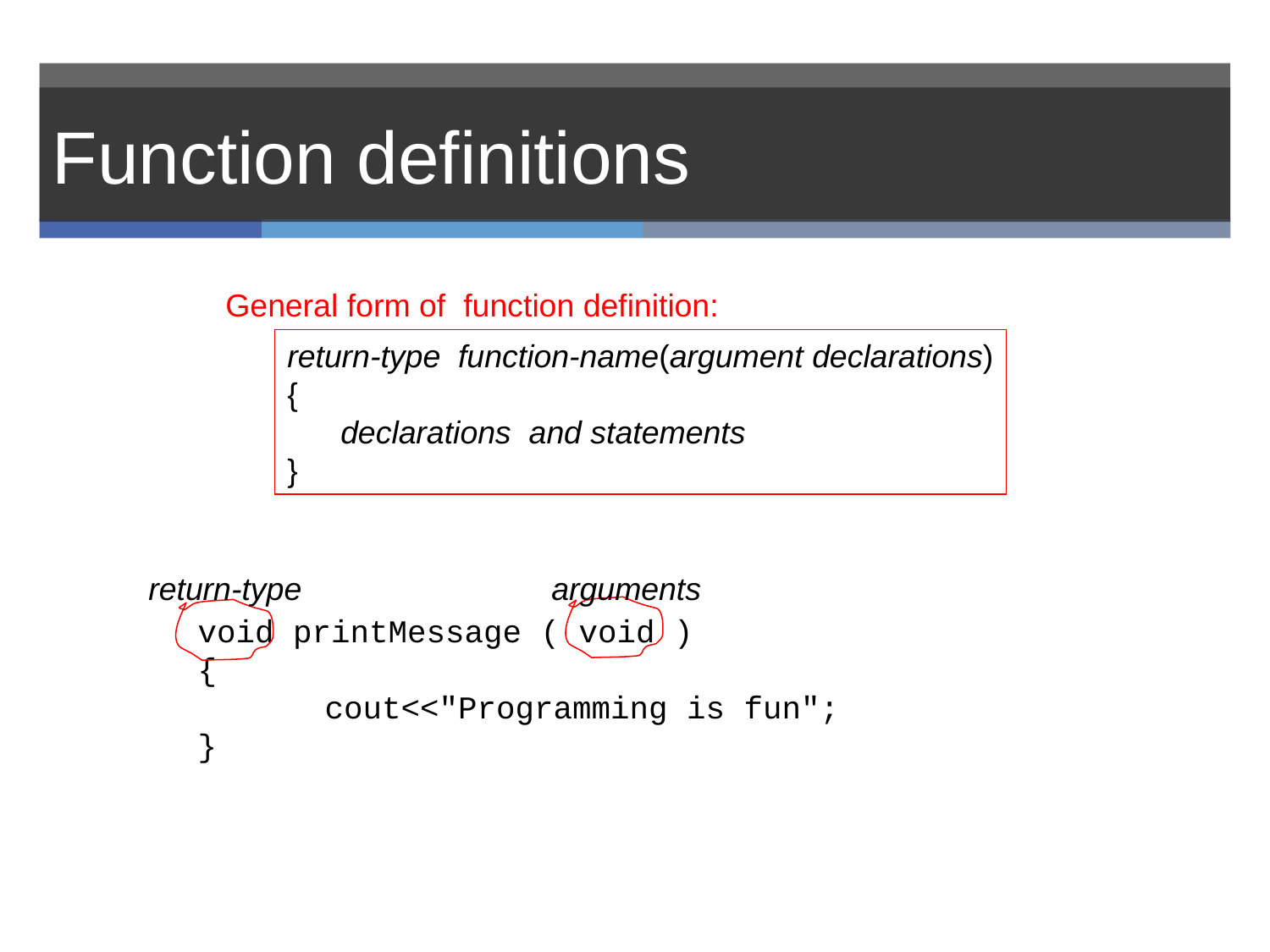

# Function definitions
General form of  function definition:
return-type  function-name(argument declarations)
{
      declarations  and statements
}
return-type
arguments

void printMessage ( void )
{
	cout<<"Programming is fun";
}